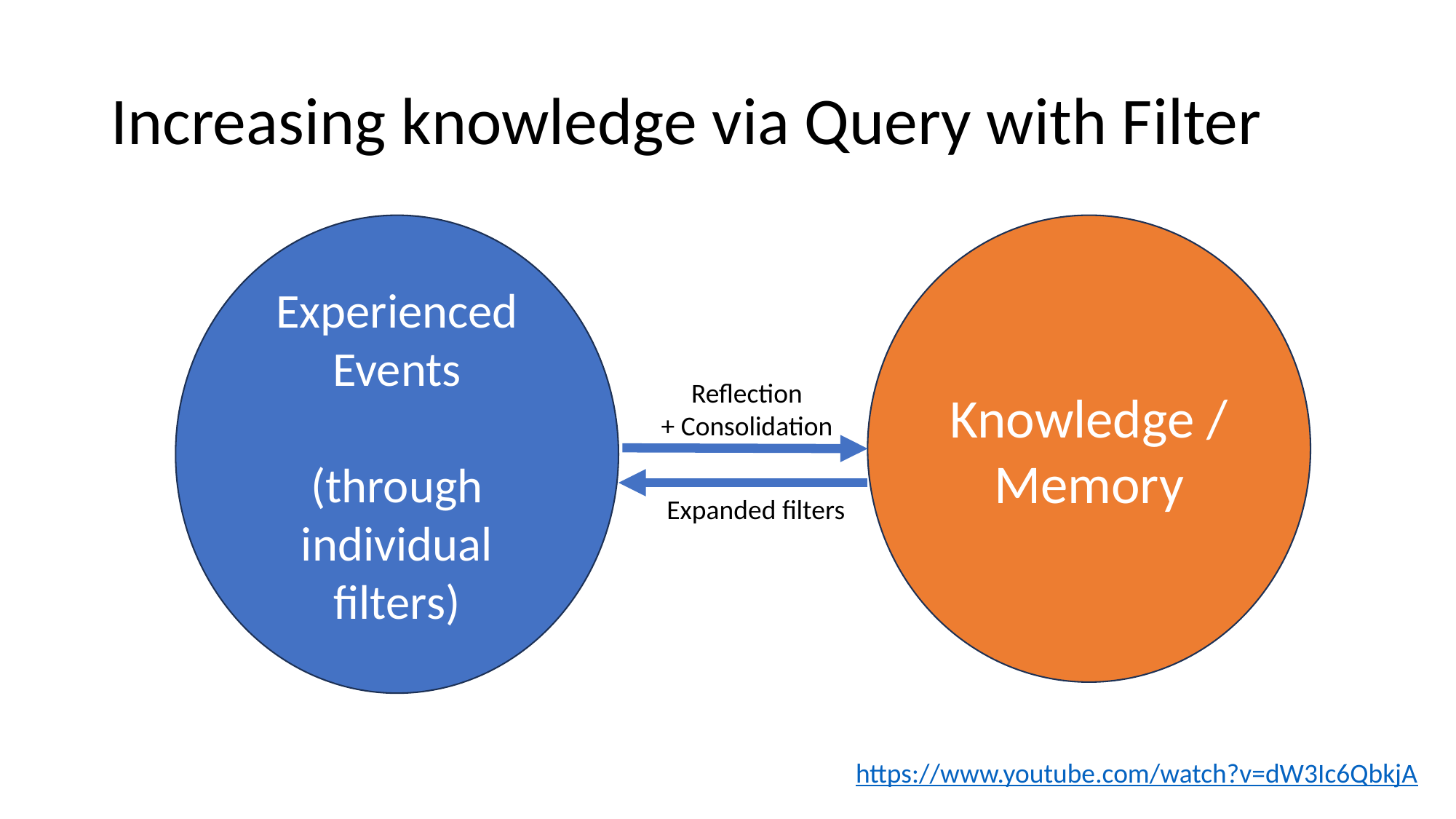

# Increasing knowledge via Query with Filter
Experienced Events

(through individual
filters)
Knowledge / Memory
Reflection
+ Consolidation
Expanded filters
https://www.youtube.com/watch?v=dW3Ic6QbkjA